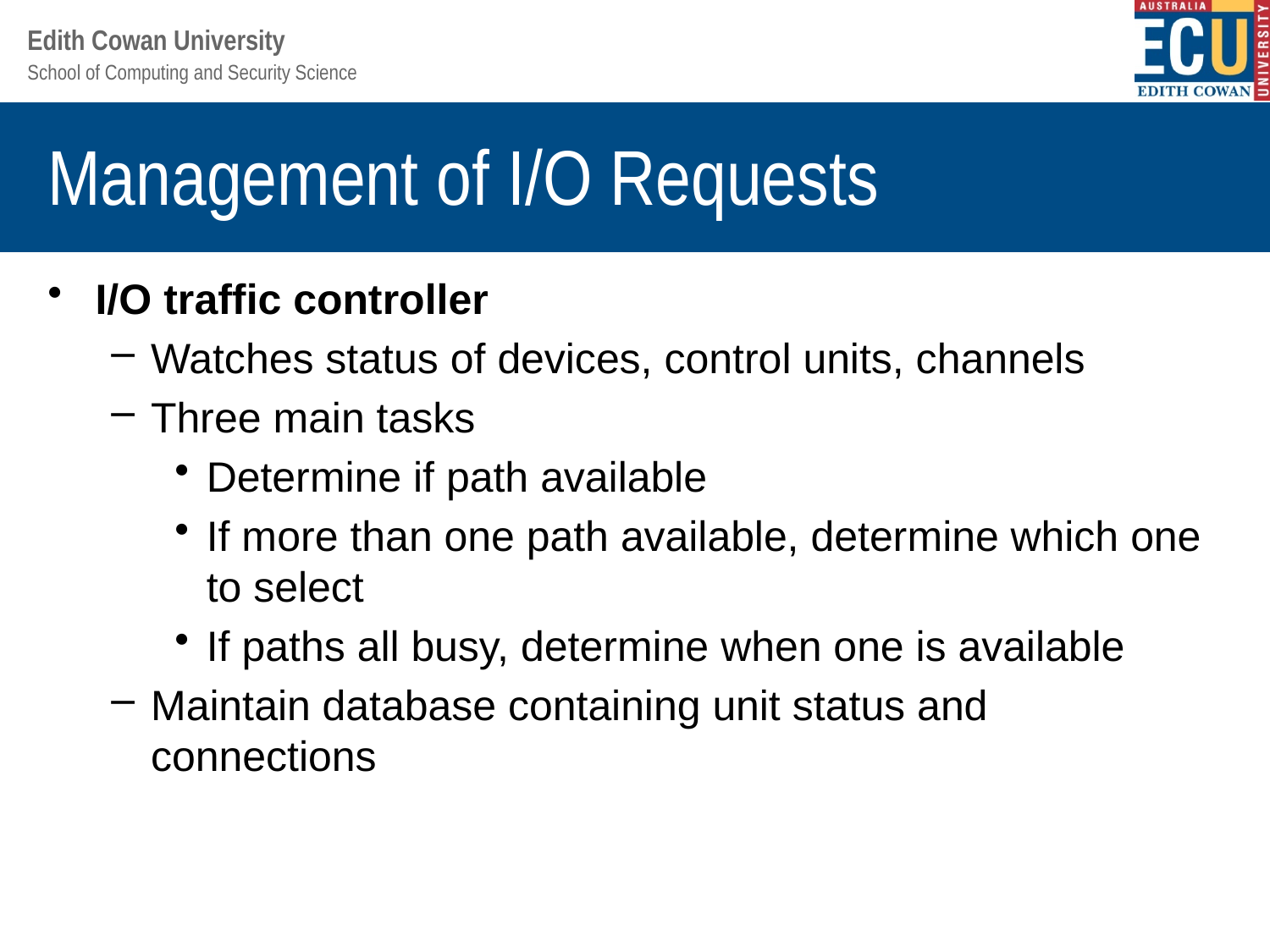

# Management of I/O Requests
I/O traffic controller
Watches status of devices, control units, channels
Three main tasks
Determine if path available
If more than one path available, determine which one to select
If paths all busy, determine when one is available
Maintain database containing unit status and connections